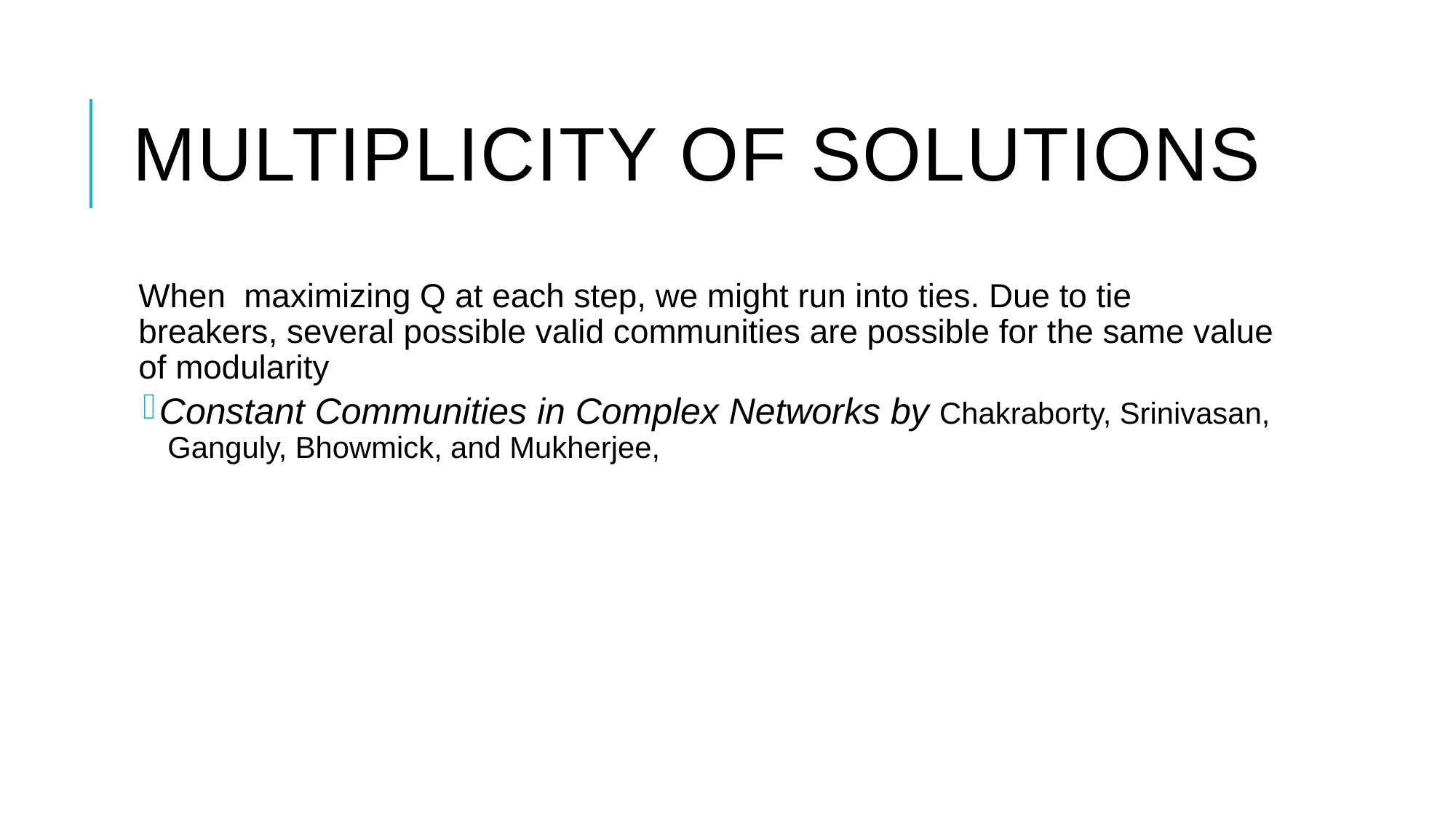

# Multiplicity of Solutions
When  maximizing Q at each step, we might run into ties. Due to tie breakers, several possible valid communities are possible for the same value of modularity
Constant Communities in Complex Networks by Chakraborty, Srinivasan,  Ganguly, Bhowmick, and Mukherjee,